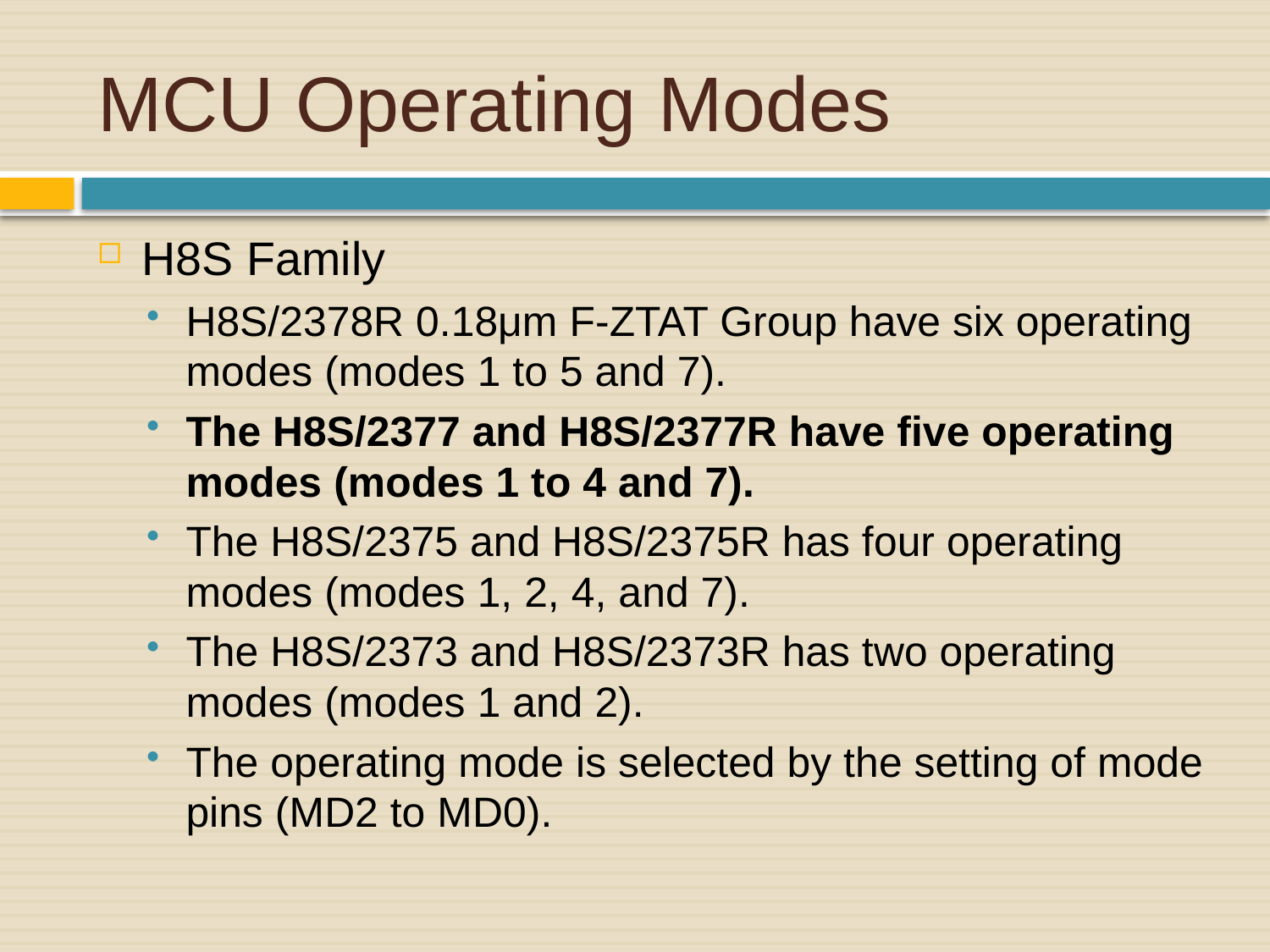

# MCU Operating Modes
H8S Family
H8S/2378R 0.18μm F-ZTAT Group have six operating modes (modes 1 to 5 and 7).
The H8S/2377 and H8S/2377R have five operating modes (modes 1 to 4 and 7).
The H8S/2375 and H8S/2375R has four operating modes (modes 1, 2, 4, and 7).
The H8S/2373 and H8S/2373R has two operating modes (modes 1 and 2).
The operating mode is selected by the setting of mode pins (MD2 to MD0).